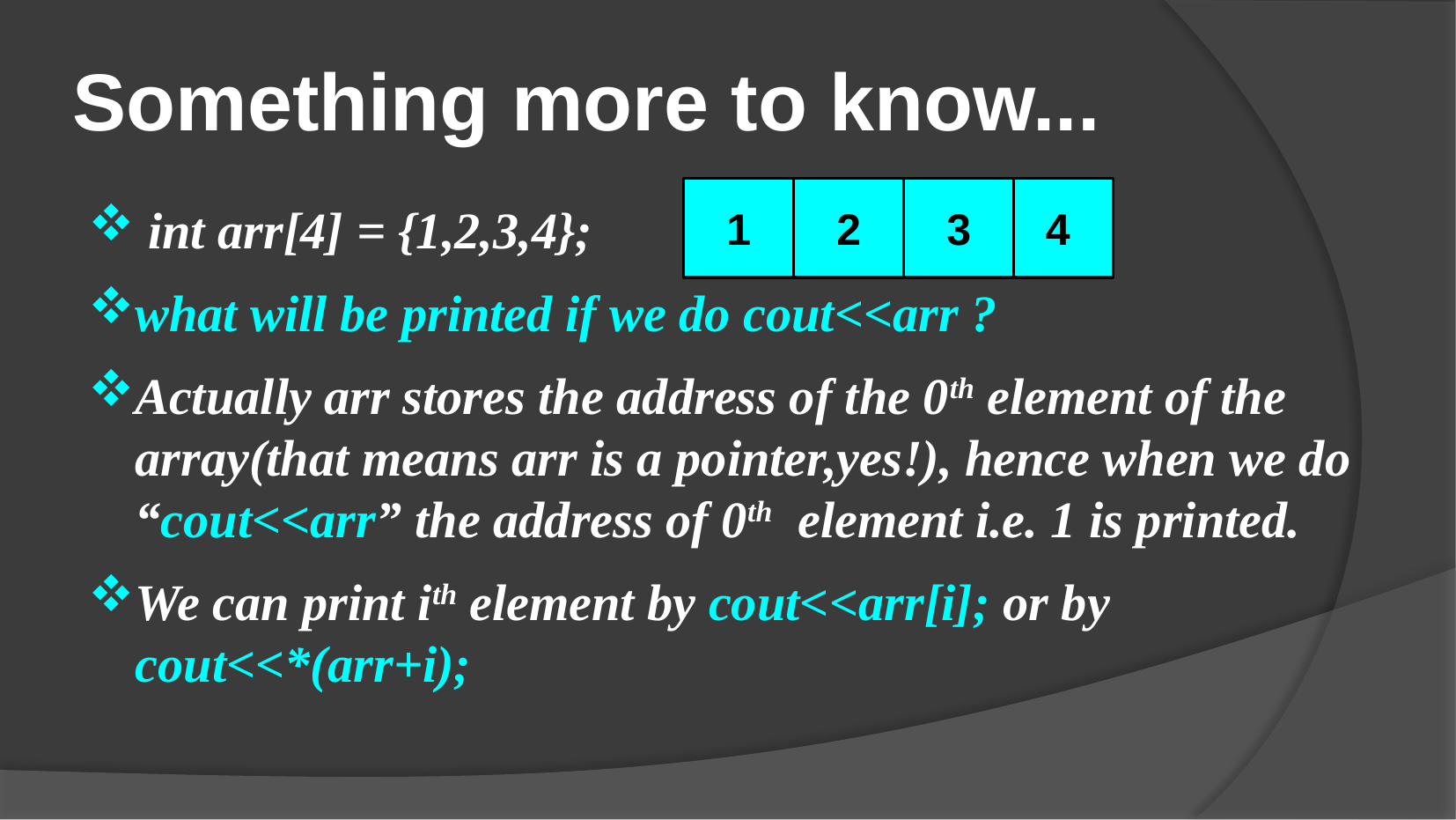

Something more to know...
1
2
3
4
 int arr[4] = {1,2,3,4};
what will be printed if we do cout<<arr ?
Actually arr stores the address of the 0th element of the array(that means arr is a pointer,yes!), hence when we do “cout<<arr” the address of 0th  element i.e. 1 is printed.
We can print ith element by cout<<arr[i]; or by cout<<*(arr+i);